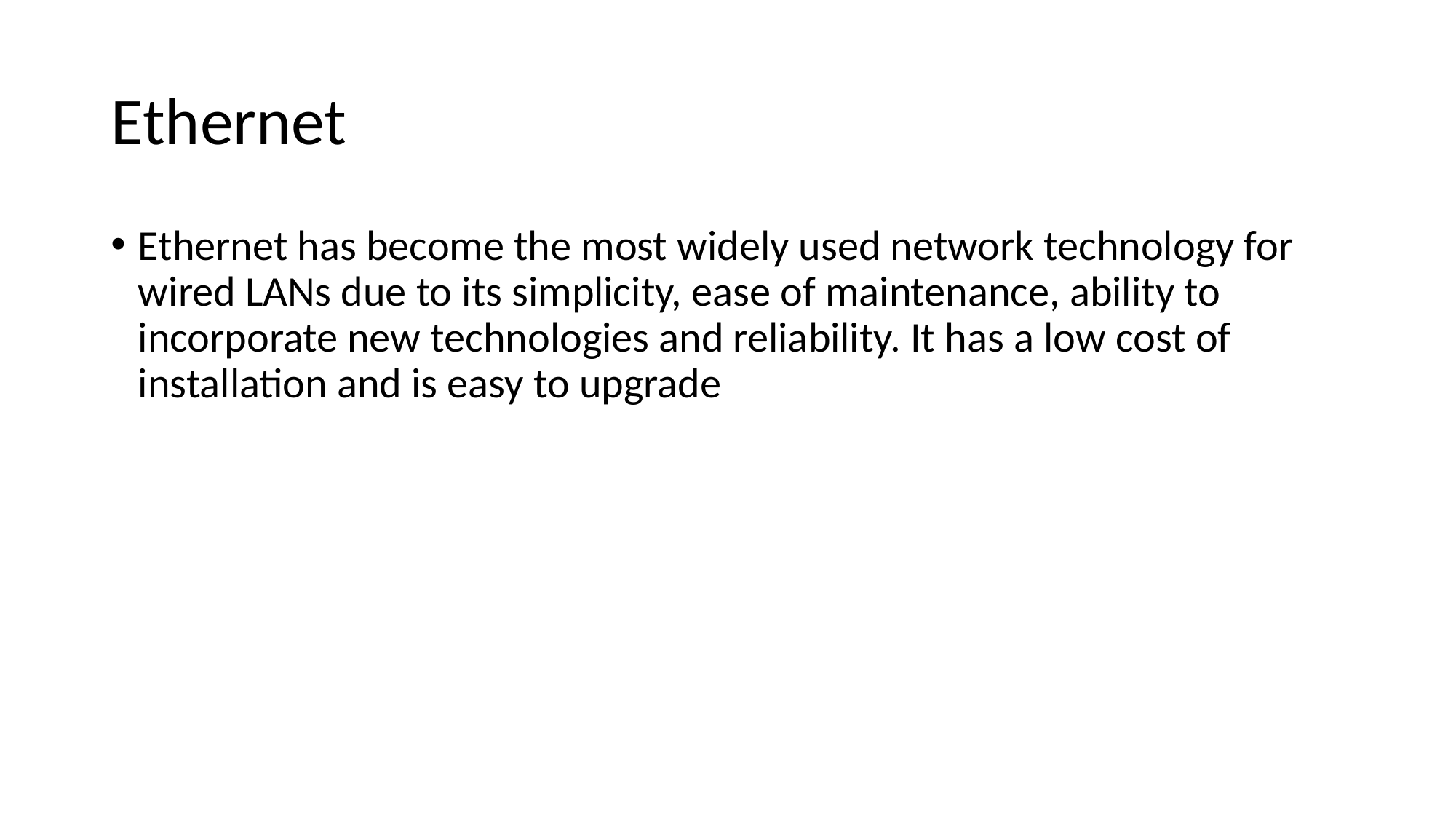

# Ethernet
Ethernet has become the most widely used network technology for wired LANs due to its simplicity, ease of maintenance, ability to incorporate new technologies and reliability. It has a low cost of installation and is easy to upgrade